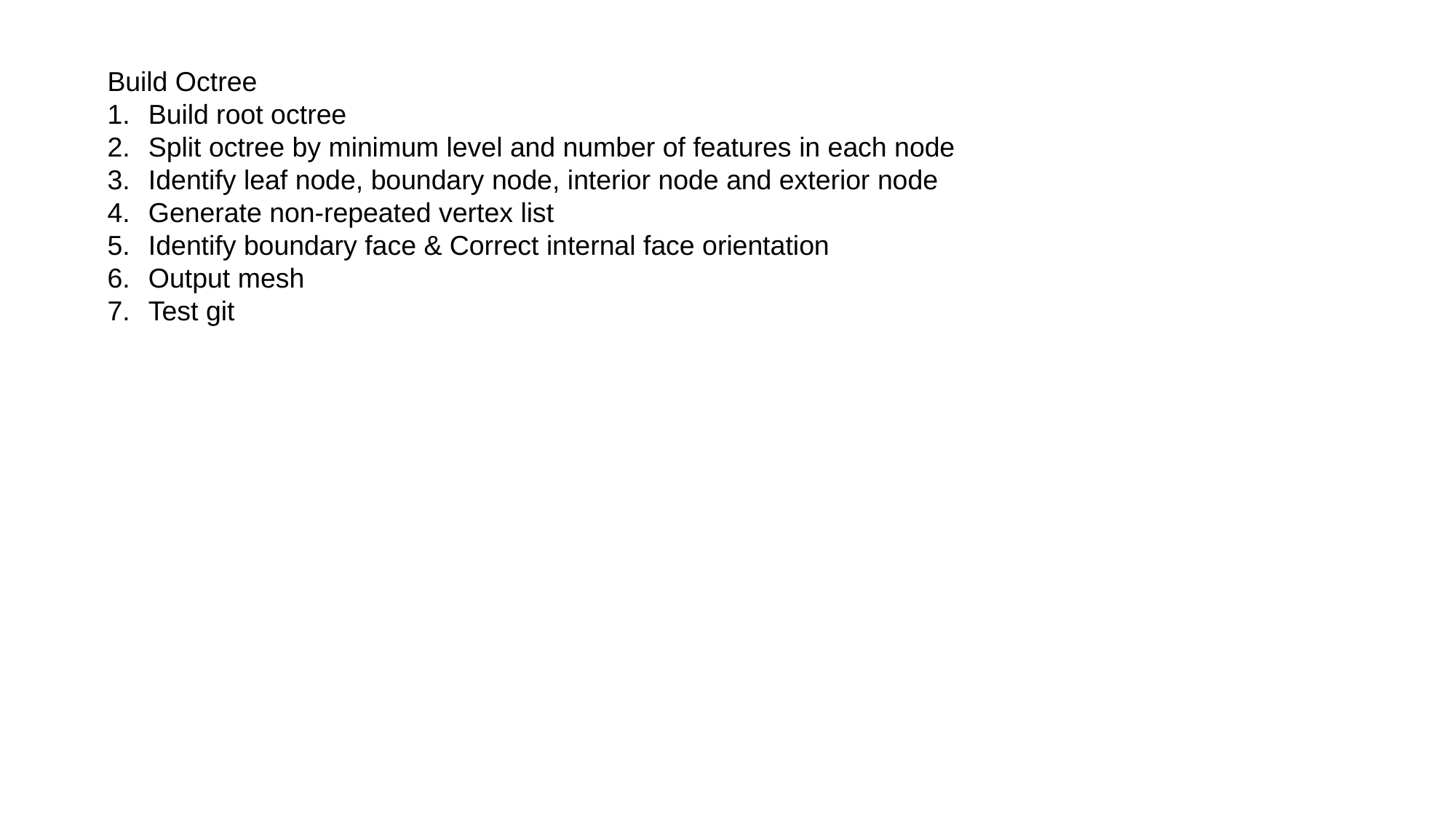

Build Octree
Build root octree
Split octree by minimum level and number of features in each node
Identify leaf node, boundary node, interior node and exterior node
Generate non-repeated vertex list
Identify boundary face & Correct internal face orientation
Output mesh
Test git